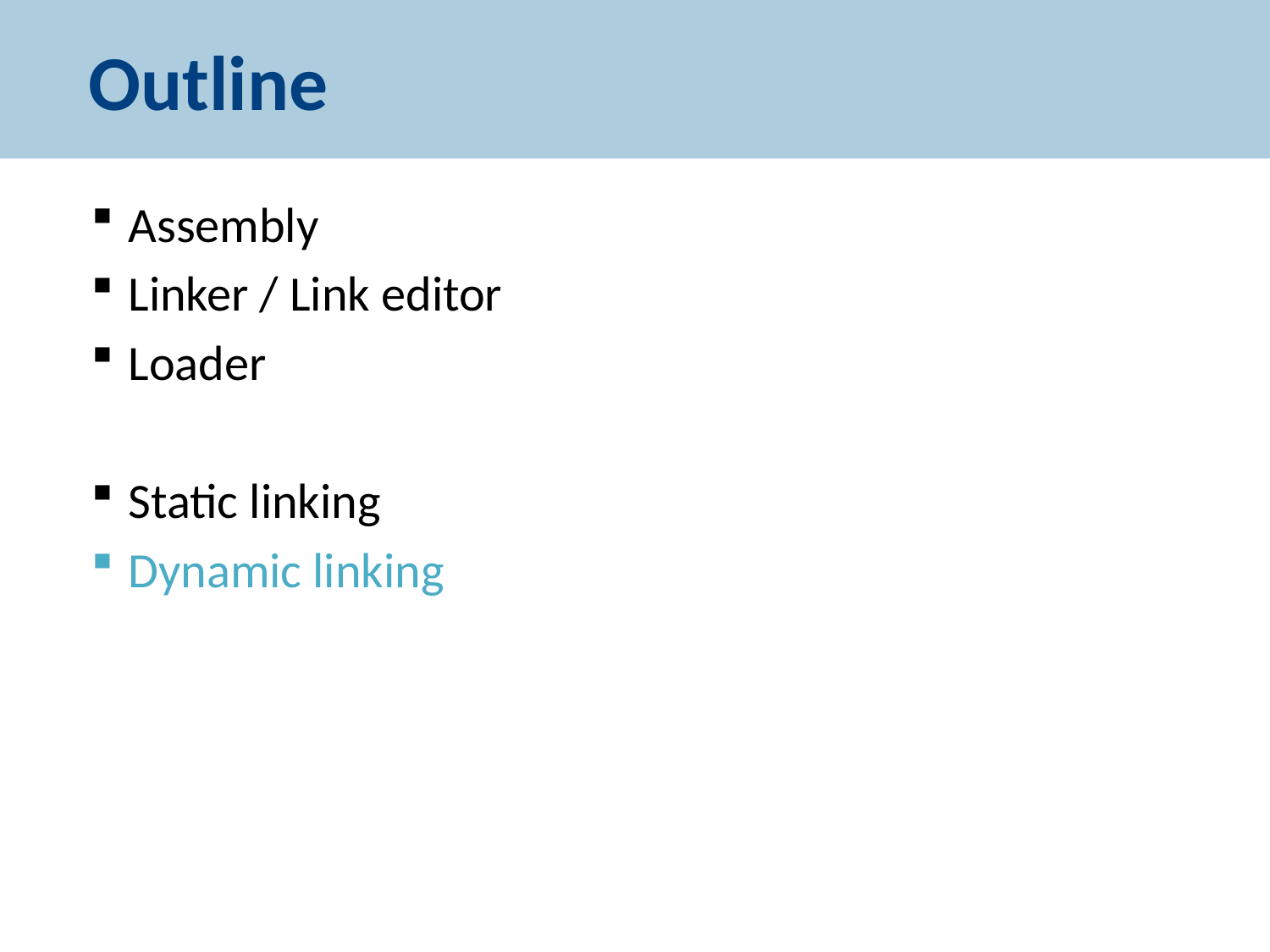

# Outline
Assembly
Linker / Link editor
Loader

Static linking
Dynamic linking